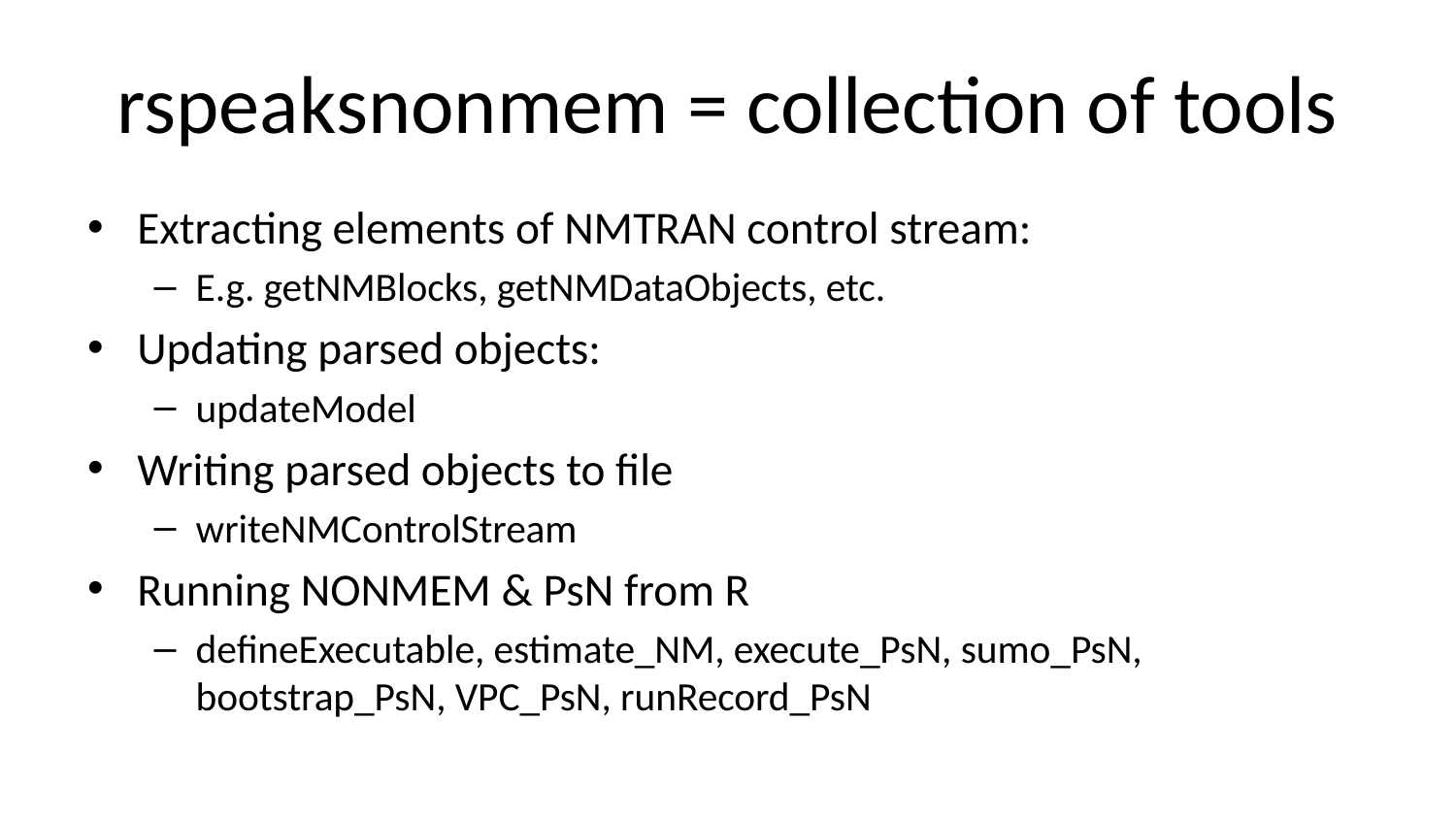

# rspeaksnonmem = collection of tools
Extracting elements of NMTRAN control stream:
E.g. getNMBlocks, getNMDataObjects, etc.
Updating parsed objects:
updateModel
Writing parsed objects to file
writeNMControlStream
Running NONMEM & PsN from R
defineExecutable, estimate_NM, execute_PsN, sumo_PsN, bootstrap_PsN, VPC_PsN, runRecord_PsN